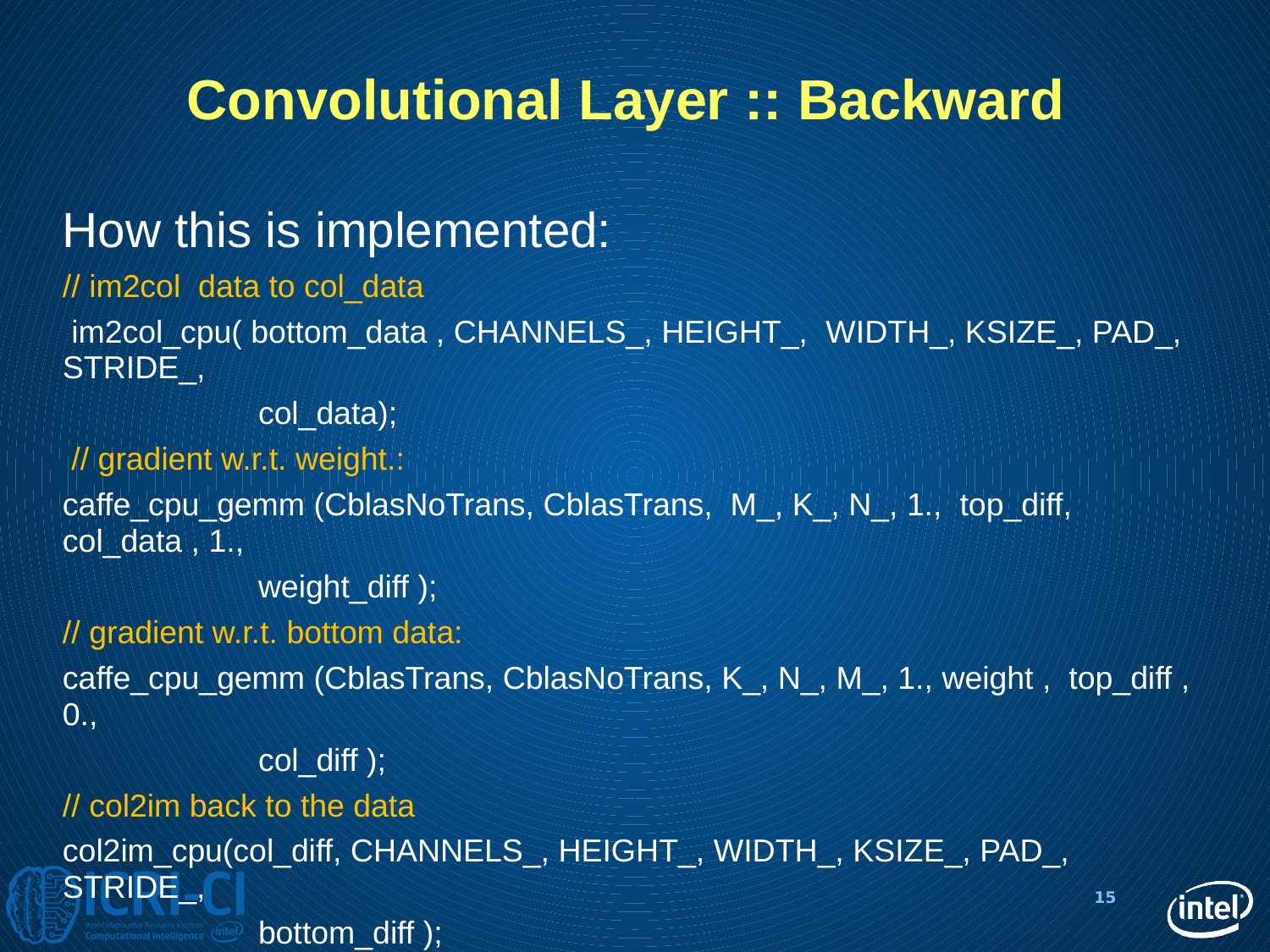

# Convolutional Layer :: Backward
How this is implemented:
// im2col  data to col_data
 im2col_cpu( bottom_data , CHANNELS_, HEIGHT_,  WIDTH_, KSIZE_, PAD_, STRIDE_,
                      col_data);
 // gradient w.r.t. weight.:
caffe_cpu_gemm (CblasNoTrans, CblasTrans,  M_, K_, N_, 1.,  top_diff,    col_data , 1.,
                      weight_diff );
// gradient w.r.t. bottom data:
caffe_cpu_gemm (CblasTrans, CblasNoTrans, K_, N_, M_, 1., weight ,  top_diff , 0.,
                      col_diff );
// col2im back to the data
col2im_cpu(col_diff, CHANNELS_, HEIGHT_, WIDTH_, KSIZE_, PAD_, STRIDE_,
                      bottom_diff );